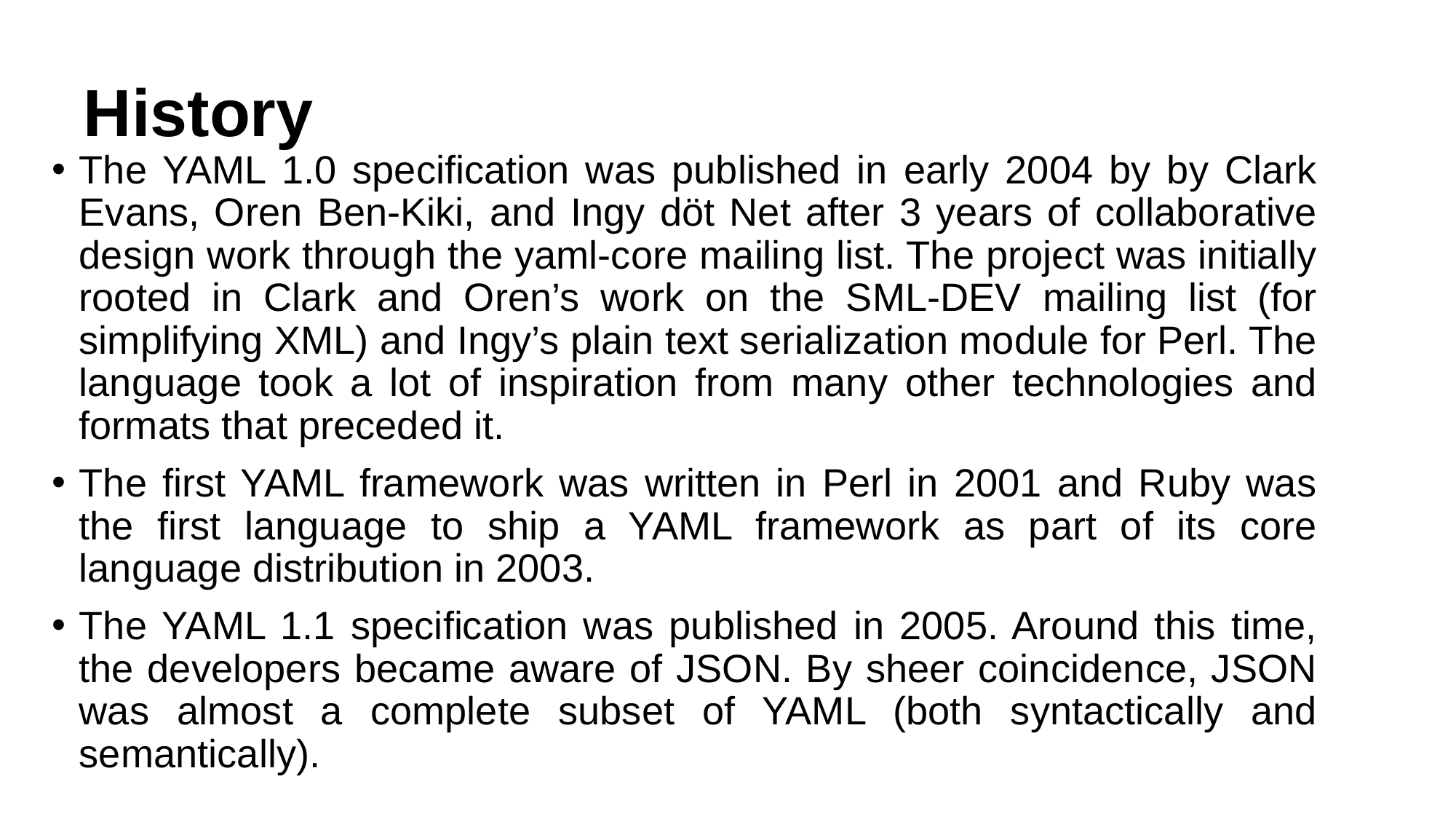

# History
The YAML 1.0 specification was published in early 2004 by by Clark Evans, Oren Ben-Kiki, and Ingy döt Net after 3 years of collaborative design work through the yaml-core mailing list. The project was initially rooted in Clark and Oren’s work on the SML-DEV mailing list (for simplifying XML) and Ingy’s plain text serialization module for Perl. The language took a lot of inspiration from many other technologies and formats that preceded it.
The first YAML framework was written in Perl in 2001 and Ruby was the first language to ship a YAML framework as part of its core language distribution in 2003.
The YAML 1.1 specification was published in 2005. Around this time, the developers became aware of JSON. By sheer coincidence, JSON was almost a complete subset of YAML (both syntactically and semantically).